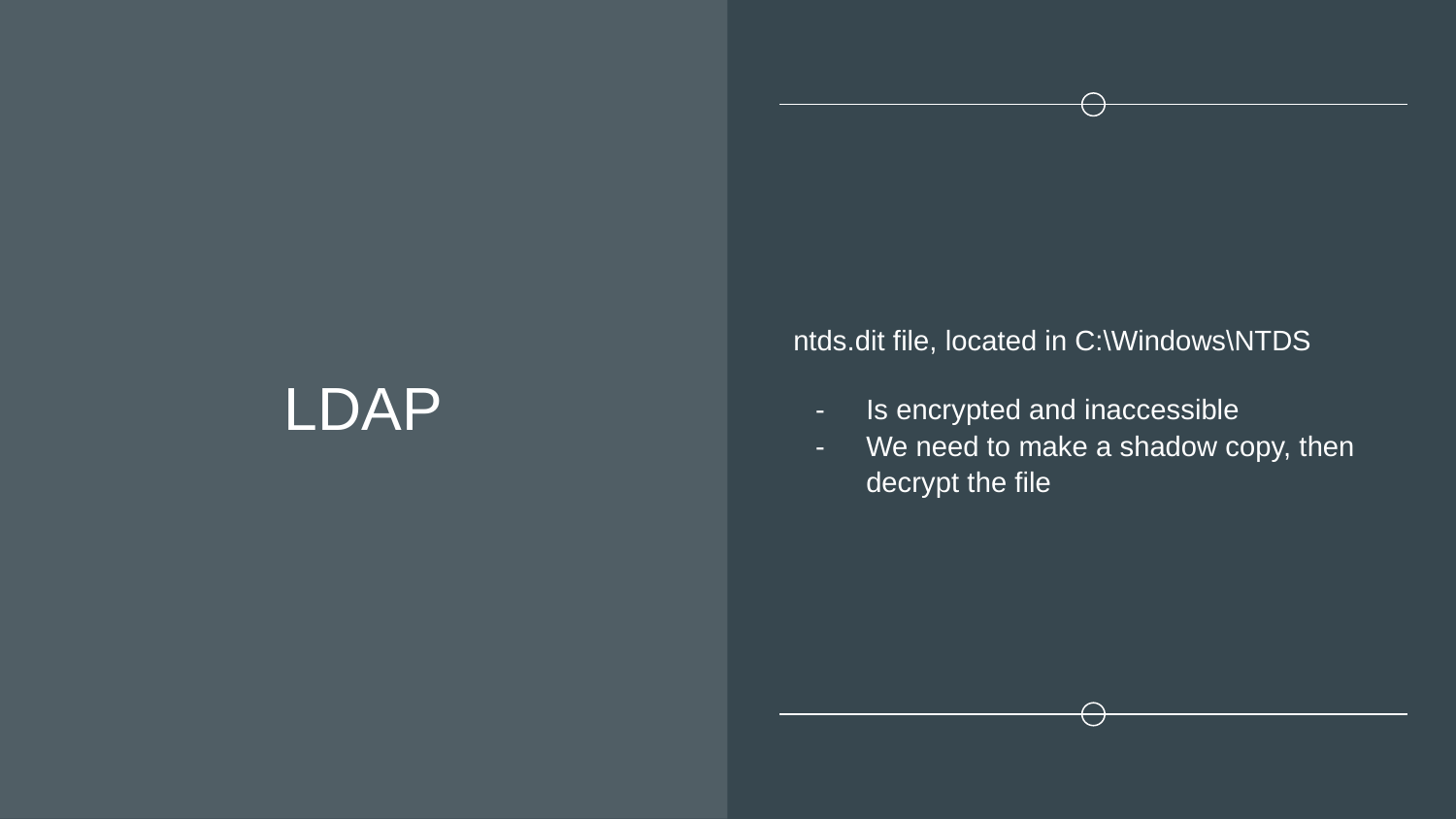

# LDAP
ntds.dit file, located in C:\Windows\NTDS
Is encrypted and inaccessible
We need to make a shadow copy, then decrypt the file